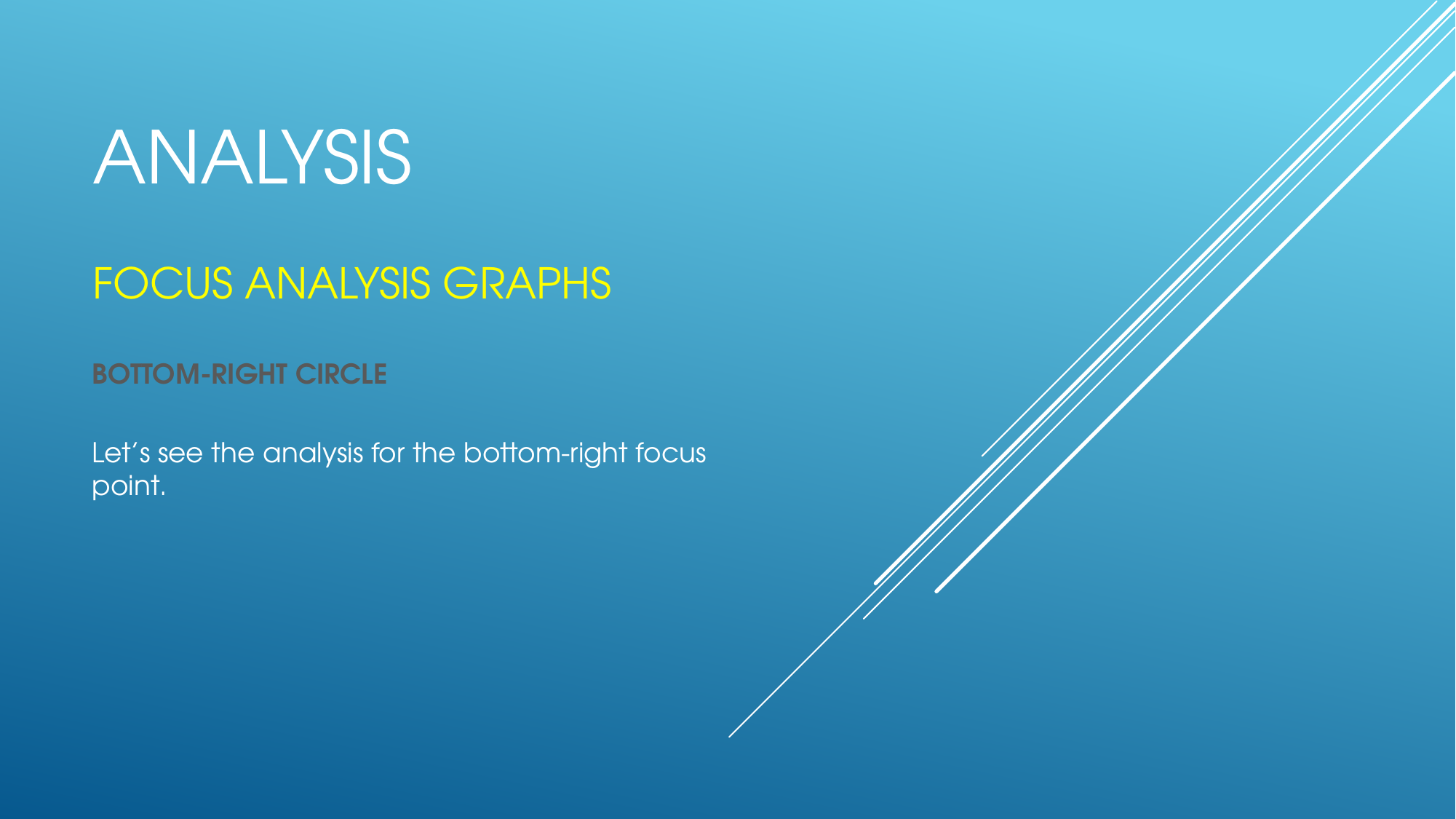

# ANALYSIS
FOCUS ANALYSIS GRAPHS
BOTTOM-RIGHT CIRCLE
Let’s see the analysis for the bottom-right focus point.